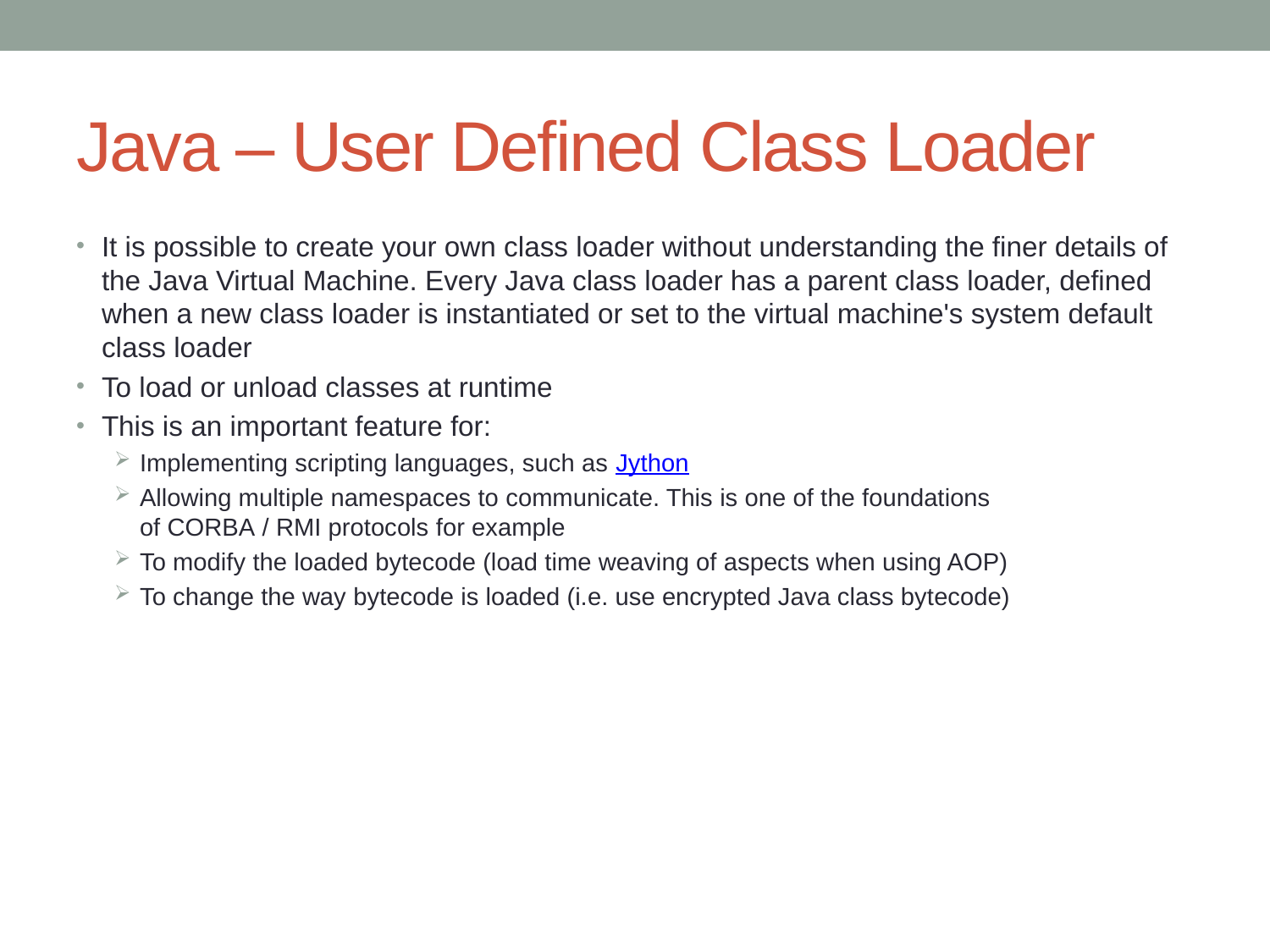

# Java – User Defined Class Loader
It is possible to create your own class loader without understanding the finer details of the Java Virtual Machine. Every Java class loader has a parent class loader, defined when a new class loader is instantiated or set to the virtual machine's system default class loader
To load or unload classes at runtime
This is an important feature for:
Implementing scripting languages, such as Jython
Allowing multiple namespaces to communicate. This is one of the foundations of CORBA / RMI protocols for example
To modify the loaded bytecode (load time weaving of aspects when using AOP)
To change the way bytecode is loaded (i.e. use encrypted Java class bytecode)